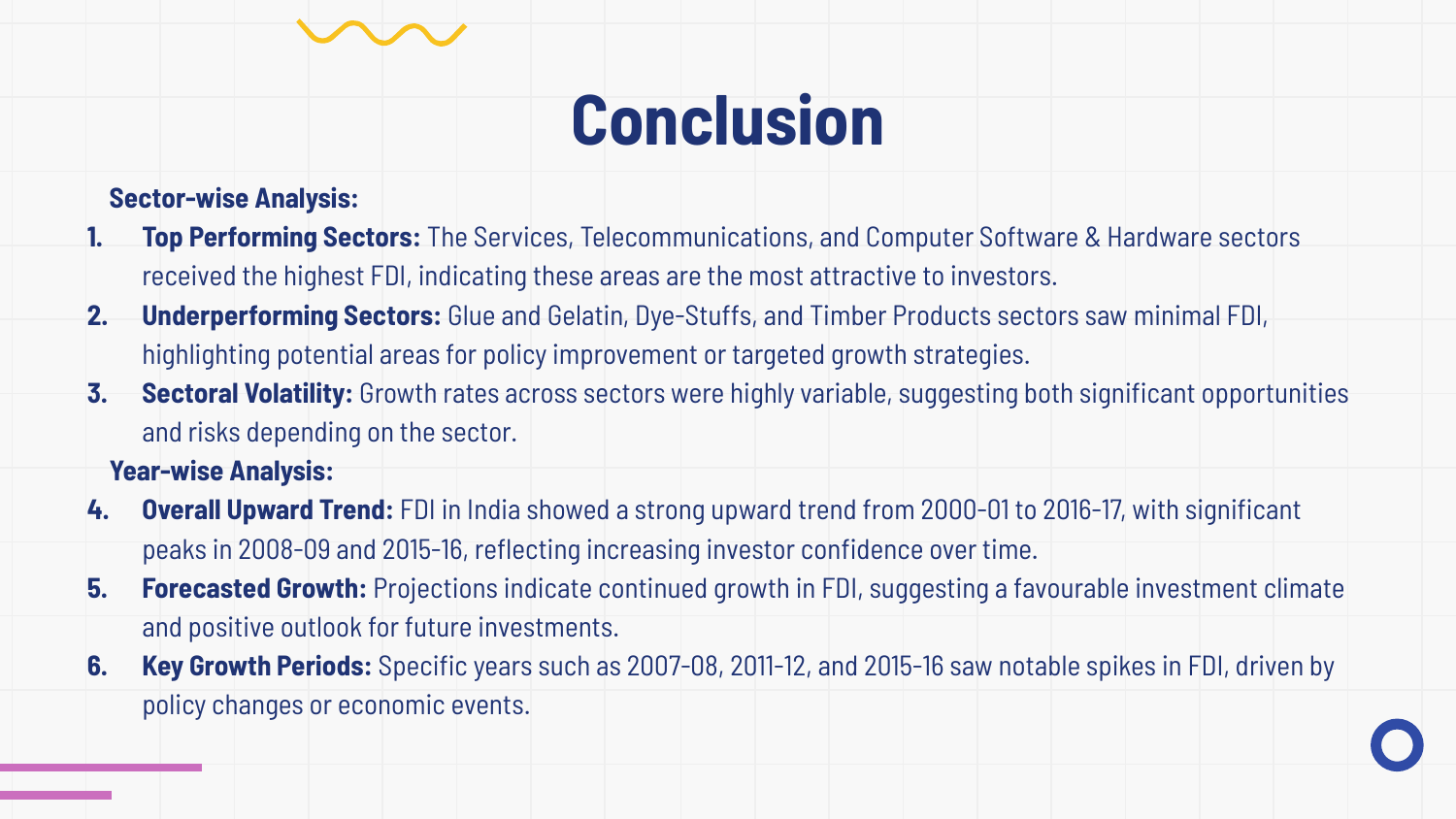

# Conclusion
Sector-wise Analysis:
Top Performing Sectors: The Services, Telecommunications, and Computer Software & Hardware sectors received the highest FDI, indicating these areas are the most attractive to investors.
Underperforming Sectors: Glue and Gelatin, Dye-Stuffs, and Timber Products sectors saw minimal FDI, highlighting potential areas for policy improvement or targeted growth strategies.
Sectoral Volatility: Growth rates across sectors were highly variable, suggesting both significant opportunities and risks depending on the sector.
Year-wise Analysis:
Overall Upward Trend: FDI in India showed a strong upward trend from 2000-01 to 2016-17, with significant peaks in 2008-09 and 2015-16, reflecting increasing investor confidence over time.
Forecasted Growth: Projections indicate continued growth in FDI, suggesting a favourable investment climate and positive outlook for future investments.
Key Growth Periods: Specific years such as 2007-08, 2011-12, and 2015-16 saw notable spikes in FDI, driven by policy changes or economic events.